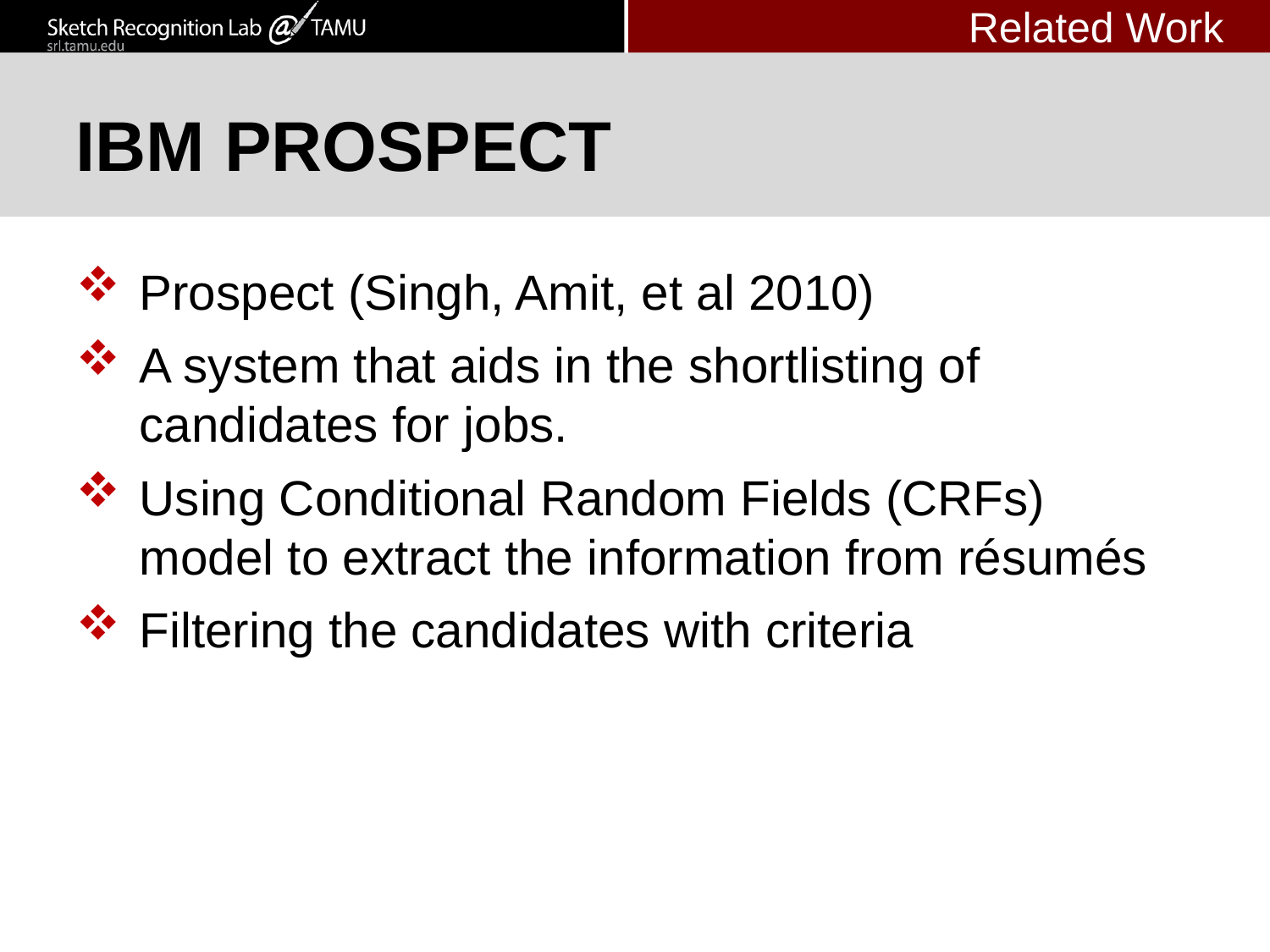

Related Work
# IBM PROSPECT
Prospect (Singh, Amit, et al 2010)
A system that aids in the shortlisting of candidates for jobs.
Using Conditional Random Fields (CRFs) model to extract the information from résumés
Filtering the candidates with criteria